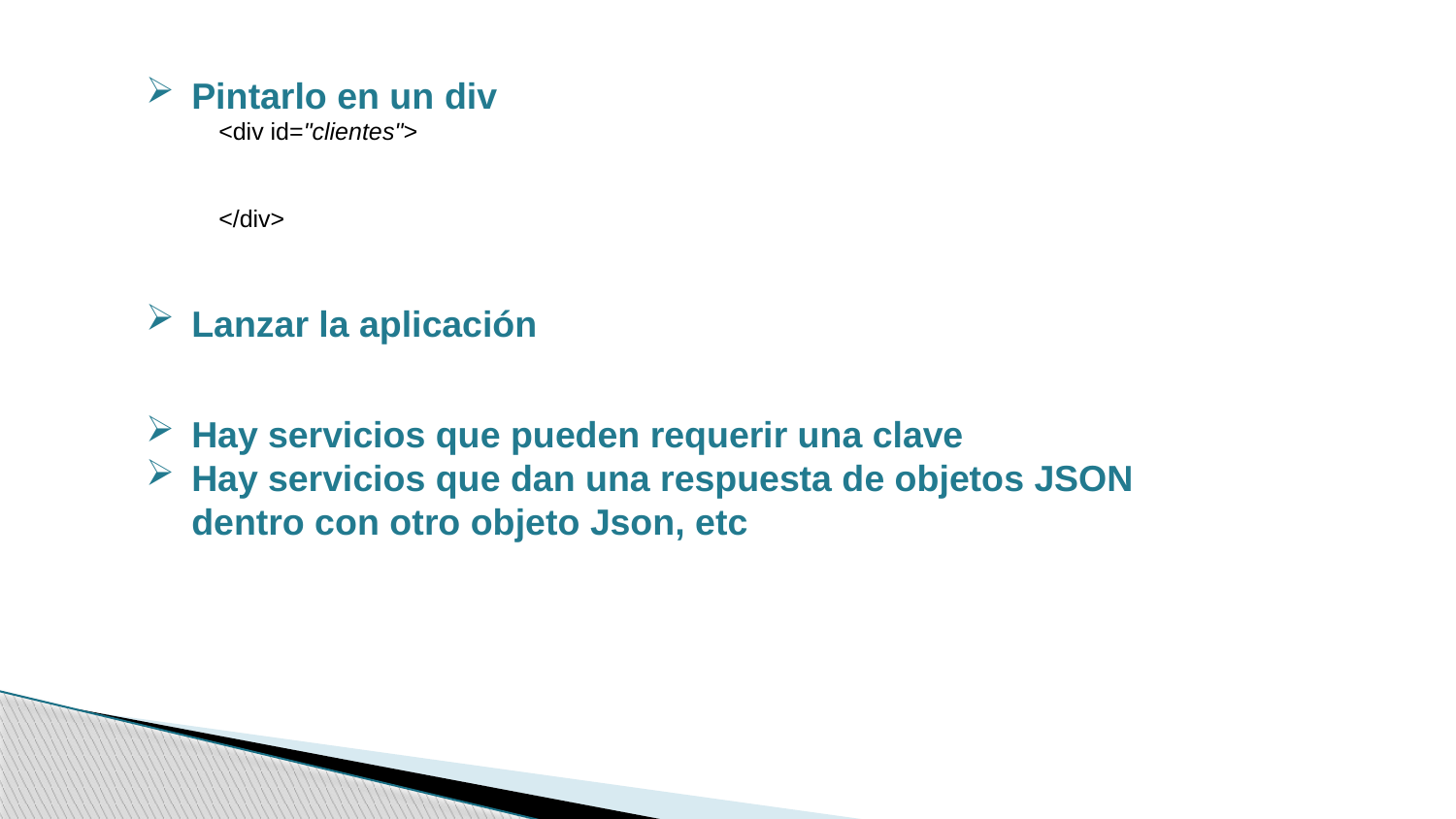

Pintarlo en un div
<div id="clientes">

</div>

Lanzar la aplicación

Hay servicios que pueden requerir una clave
Hay servicios que dan una respuesta de objetos JSON dentro con otro objeto Json, etc